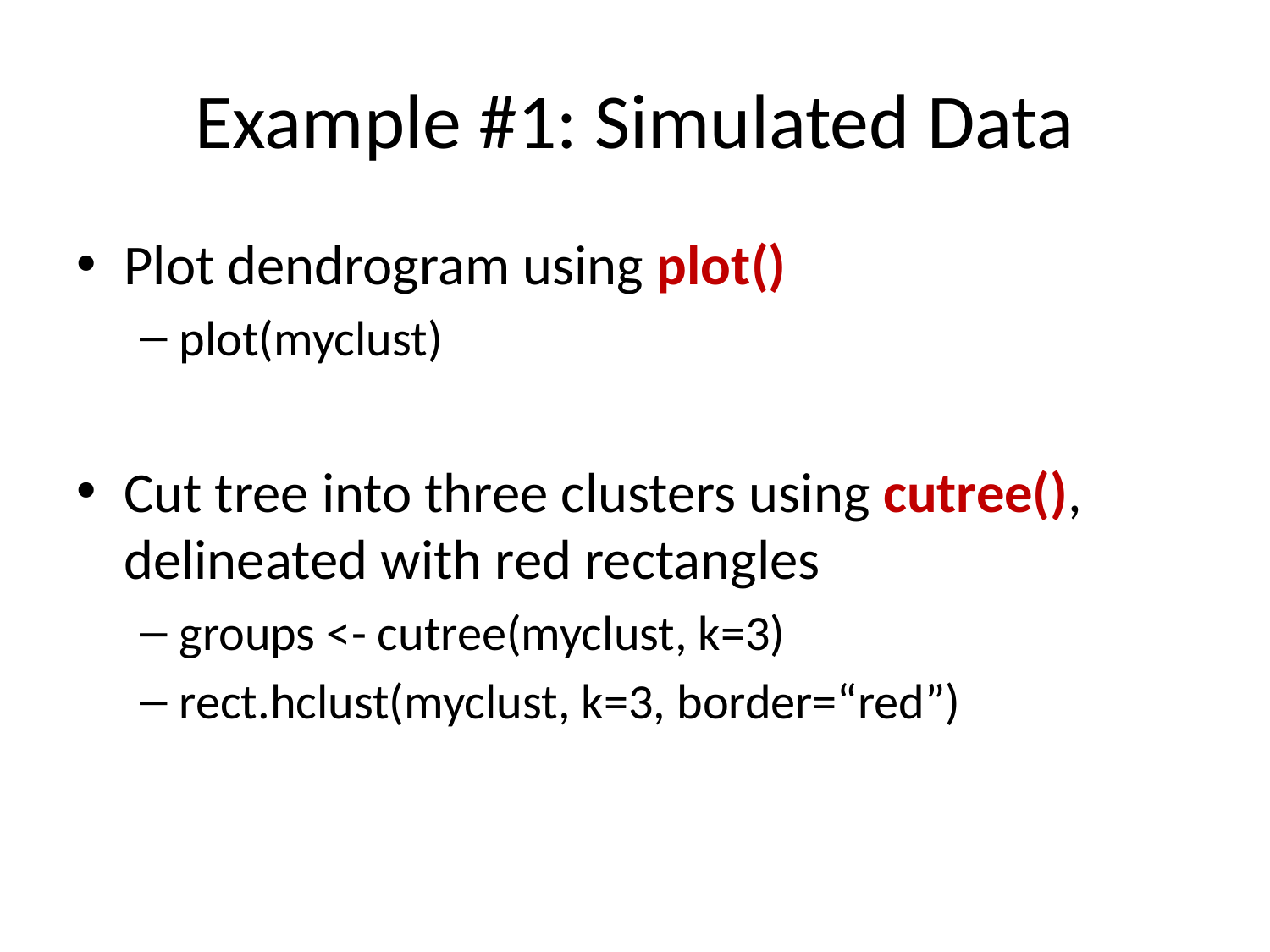

# Example #1: Simulated Data
Plot dendrogram using plot()
plot(myclust)

Cut tree into three clusters using cutree(), delineated with red rectangles
groups <- cutree(myclust, k=3)
rect.hclust(myclust, k=3, border=“red”)